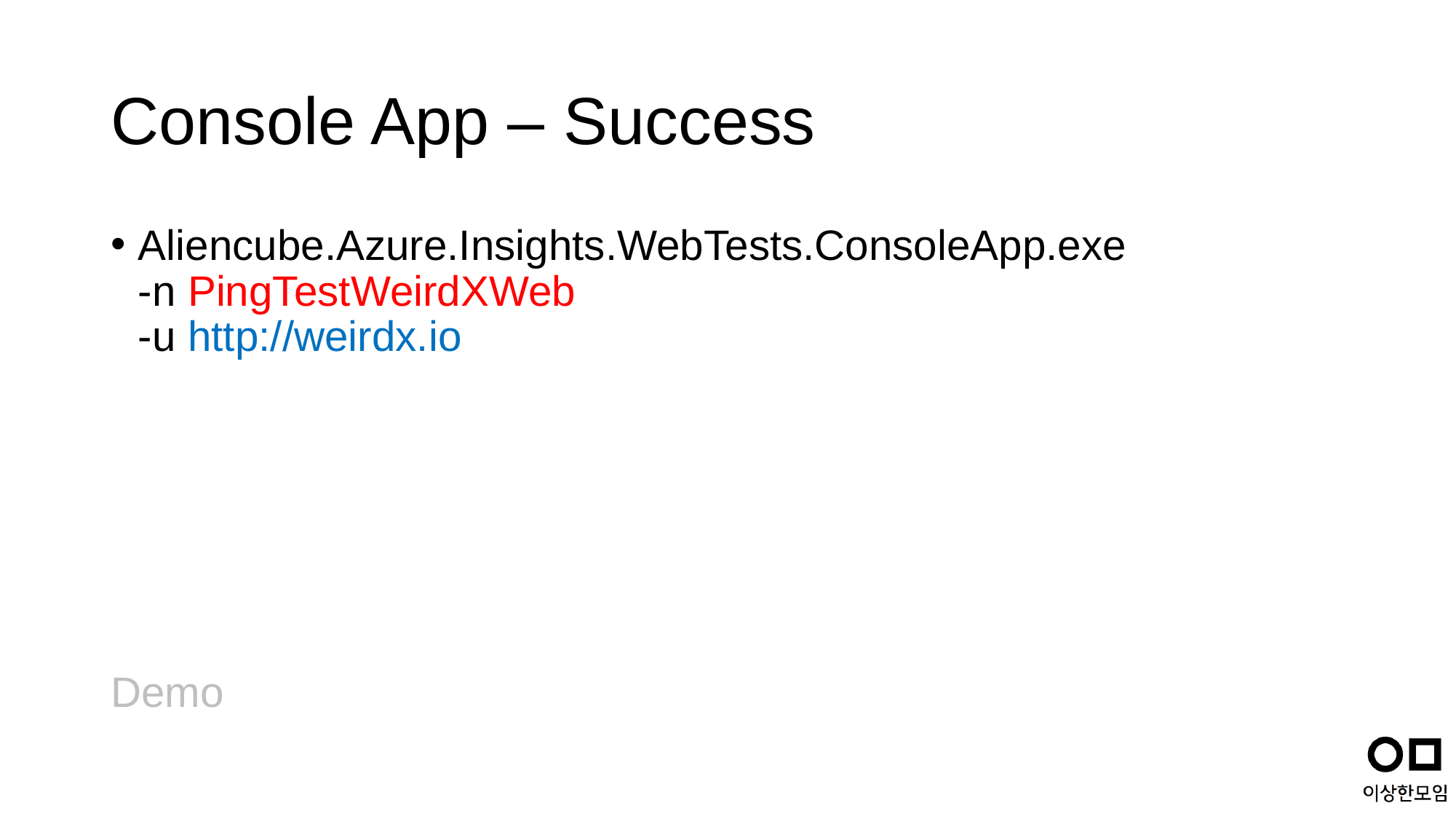

# Console App – Success
Aliencube.Azure.Insights.WebTests.ConsoleApp.exe
-n PingTestWeirdXWeb
-u http://weirdx.io

Demo